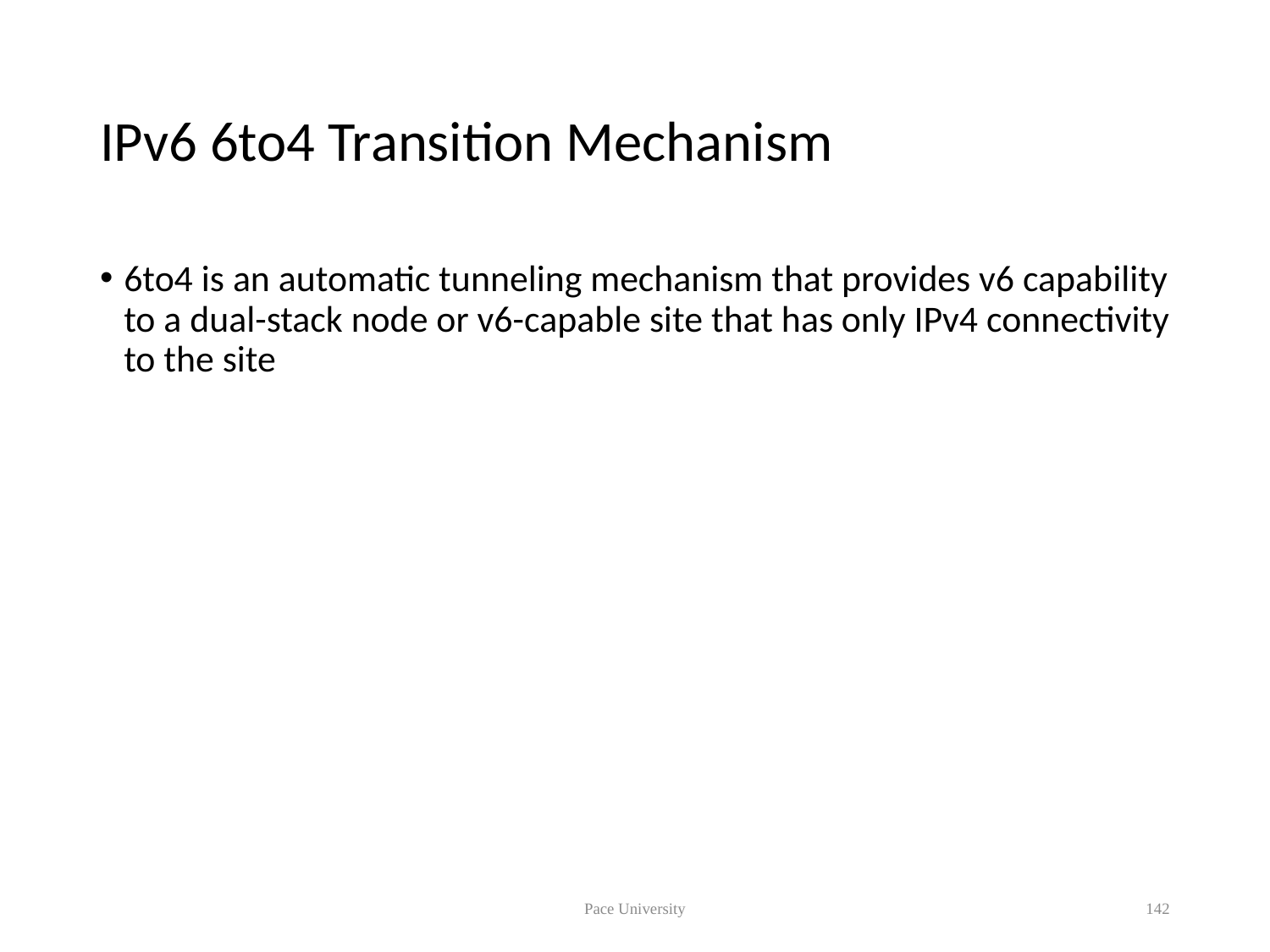

# IPv6 6to4 Transition Mechanism
6to4 is an automatic tunneling mechanism that provides v6 capability to a dual-stack node or v6-capable site that has only IPv4 connectivity to the site
Pace University
142